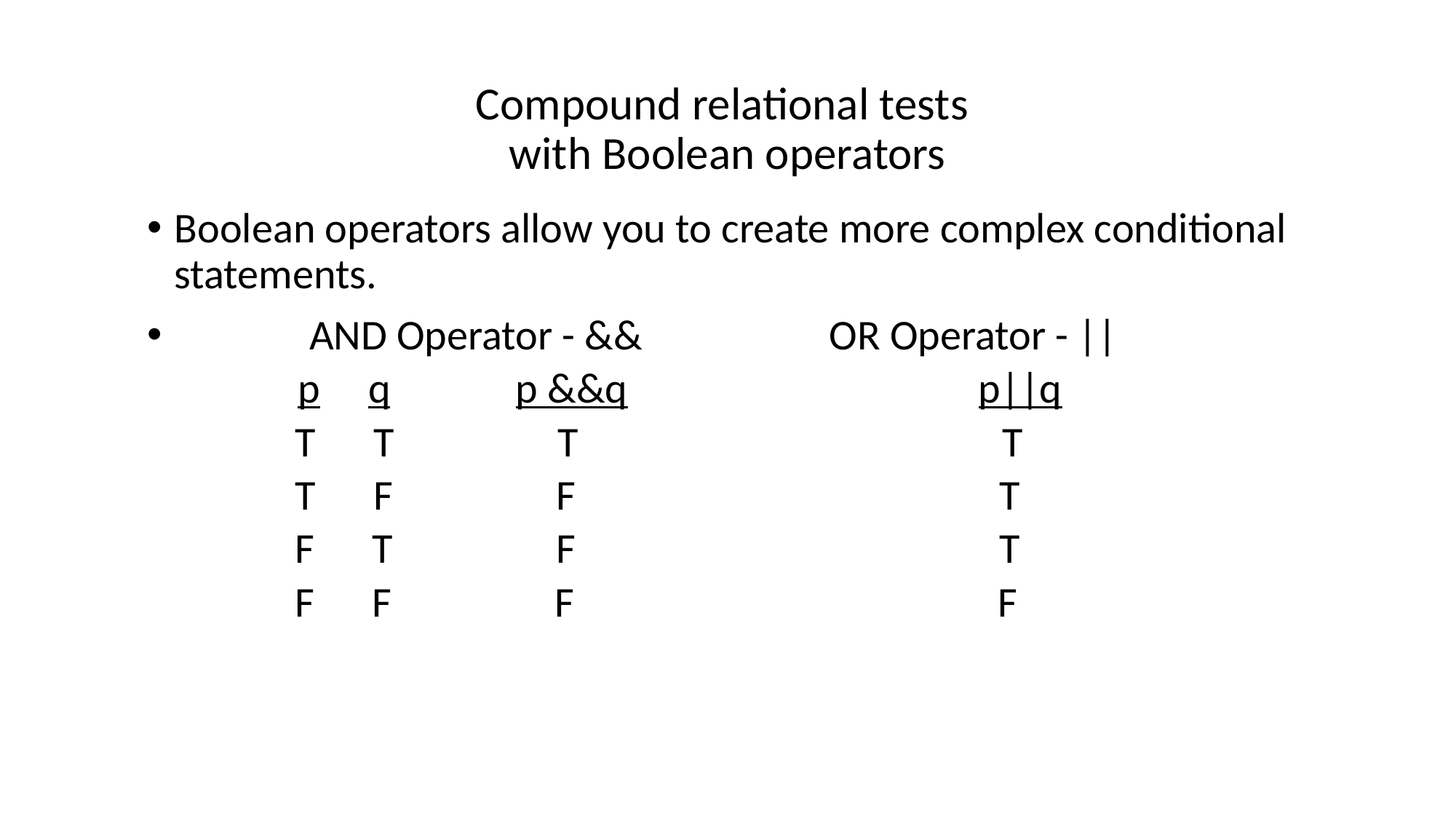

# Compound relational tests with Boolean operators
Boolean operators allow you to create more complex conditional statements.
              AND Operator - &&		OR Operator - ||
      p     q             p &&q                         	       p||q
    T      T                 T                                            T
    T      F                 F                                            T
    F      T                 F                                            T
    F      F                 F                                            F